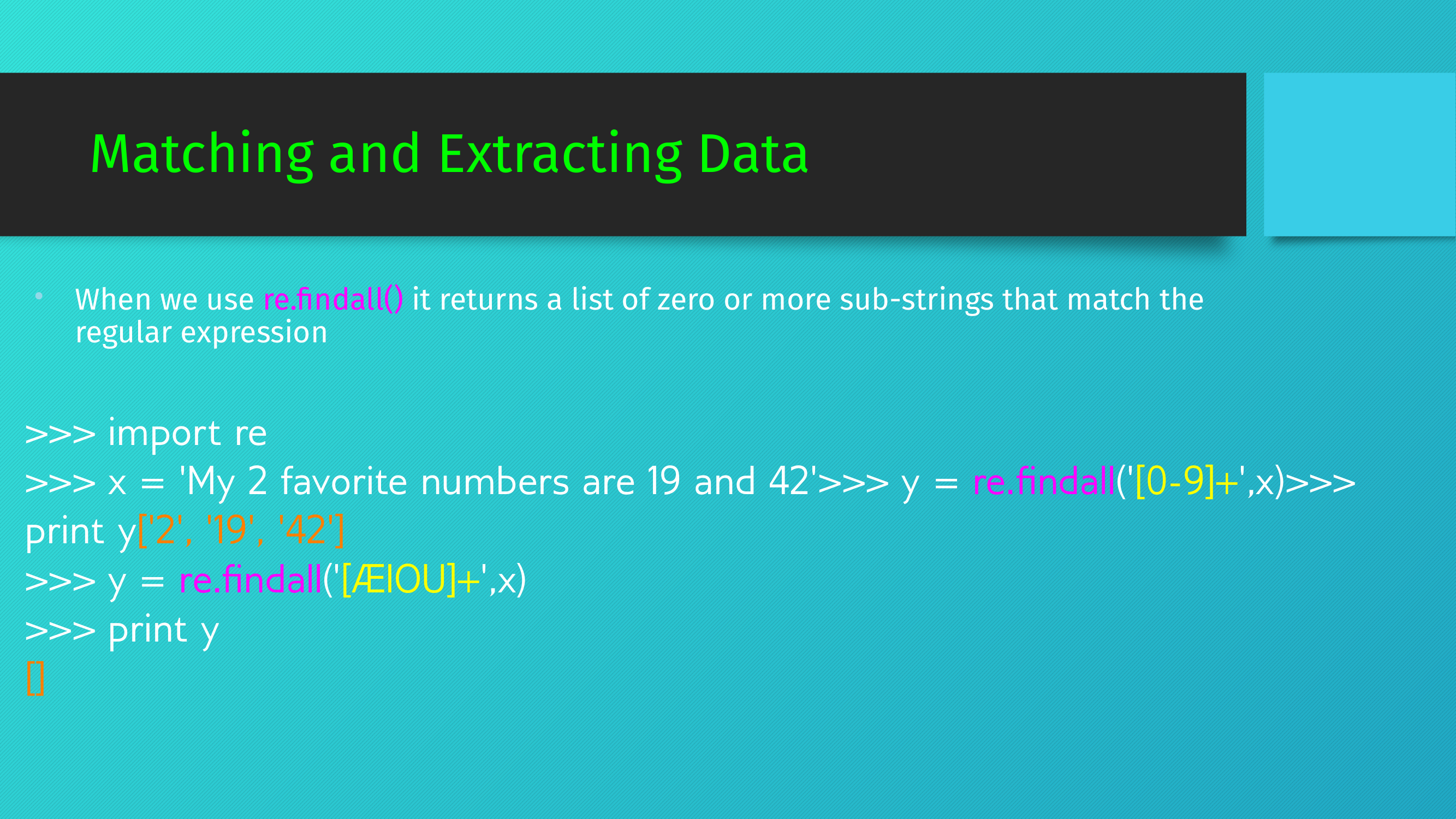

# Matching and Extracting Data
When we use re.findall() it returns a list of zero or more sub-strings that match the regular expression
>>> import re
>>> x = 'My 2 favorite numbers are 19 and 42'>>> y = re.findall('[0-9]+',x)>>> print y['2', '19', '42']
>>> y = re.findall('[AEIOU]+',x)
>>> print y
[]